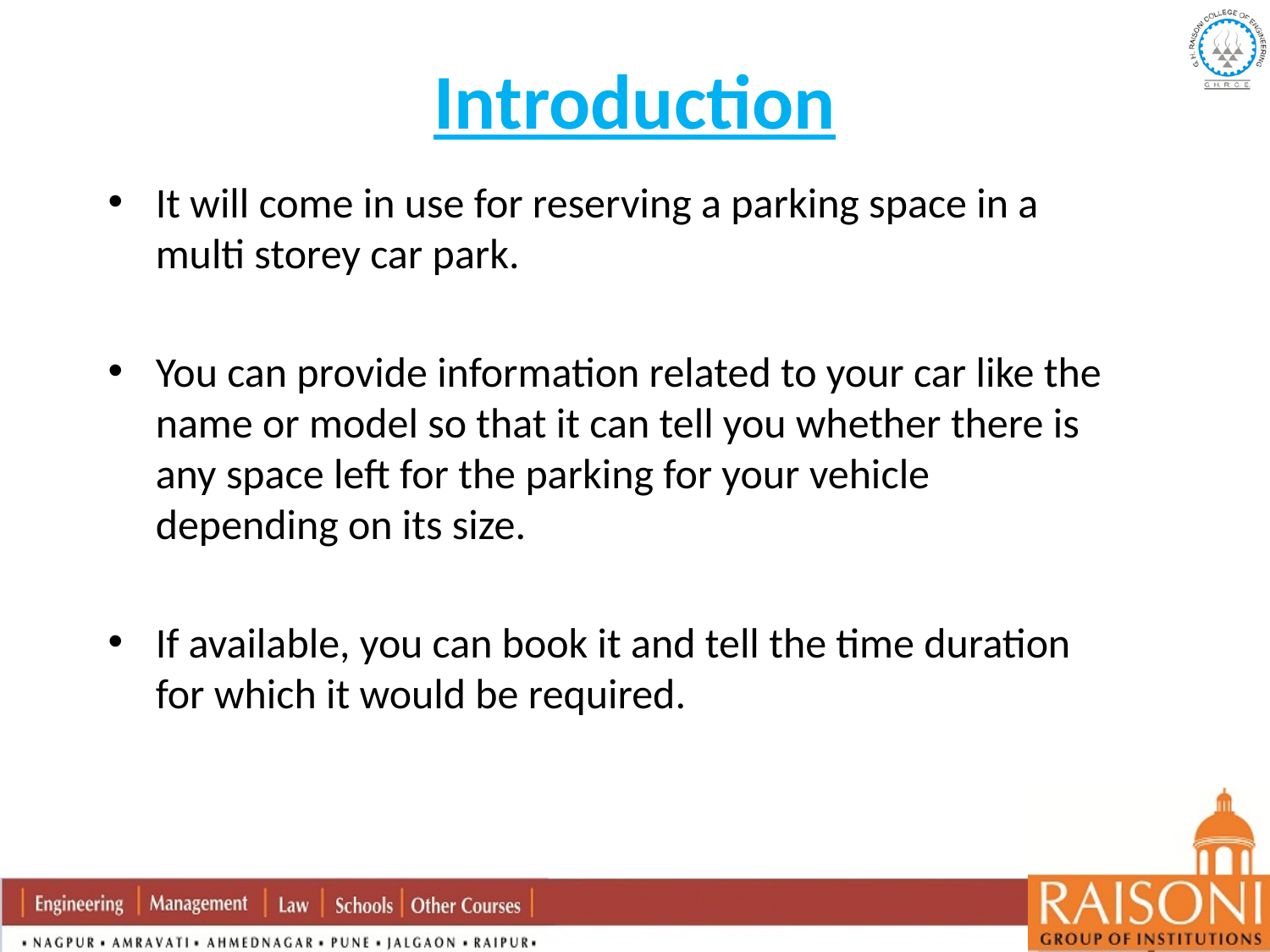

# Introduction
It will come in use for reserving a parking space in a multi storey car park.

You can provide information related to your car like the name or model so that it can tell you whether there is any space left for the parking for your vehicle depending on its size.

If available, you can book it and tell the time duration for which it would be required.